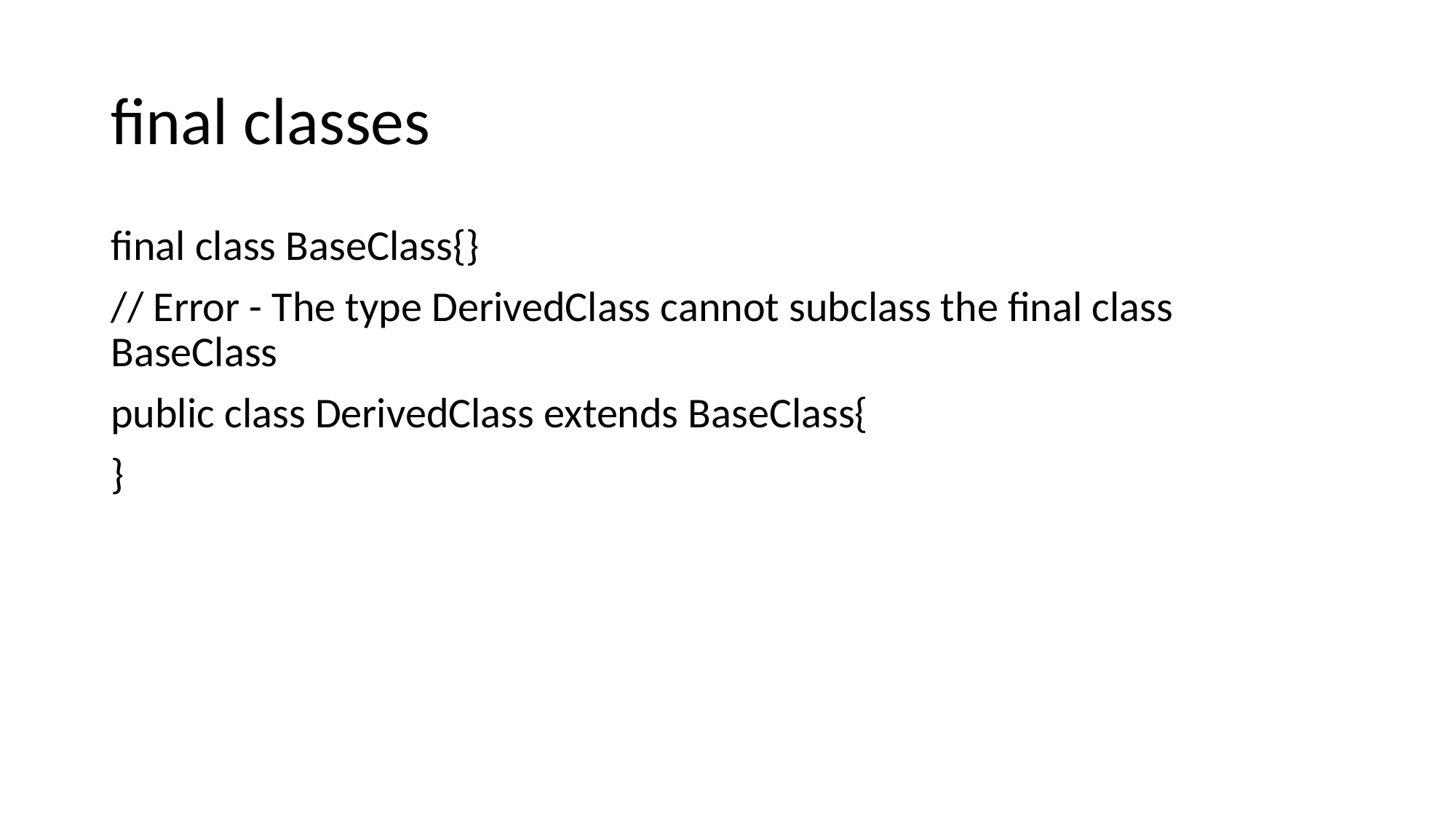

# final classes
final class BaseClass{}
// Error - The type DerivedClass cannot subclass the final class BaseClass
public class DerivedClass extends BaseClass{
}